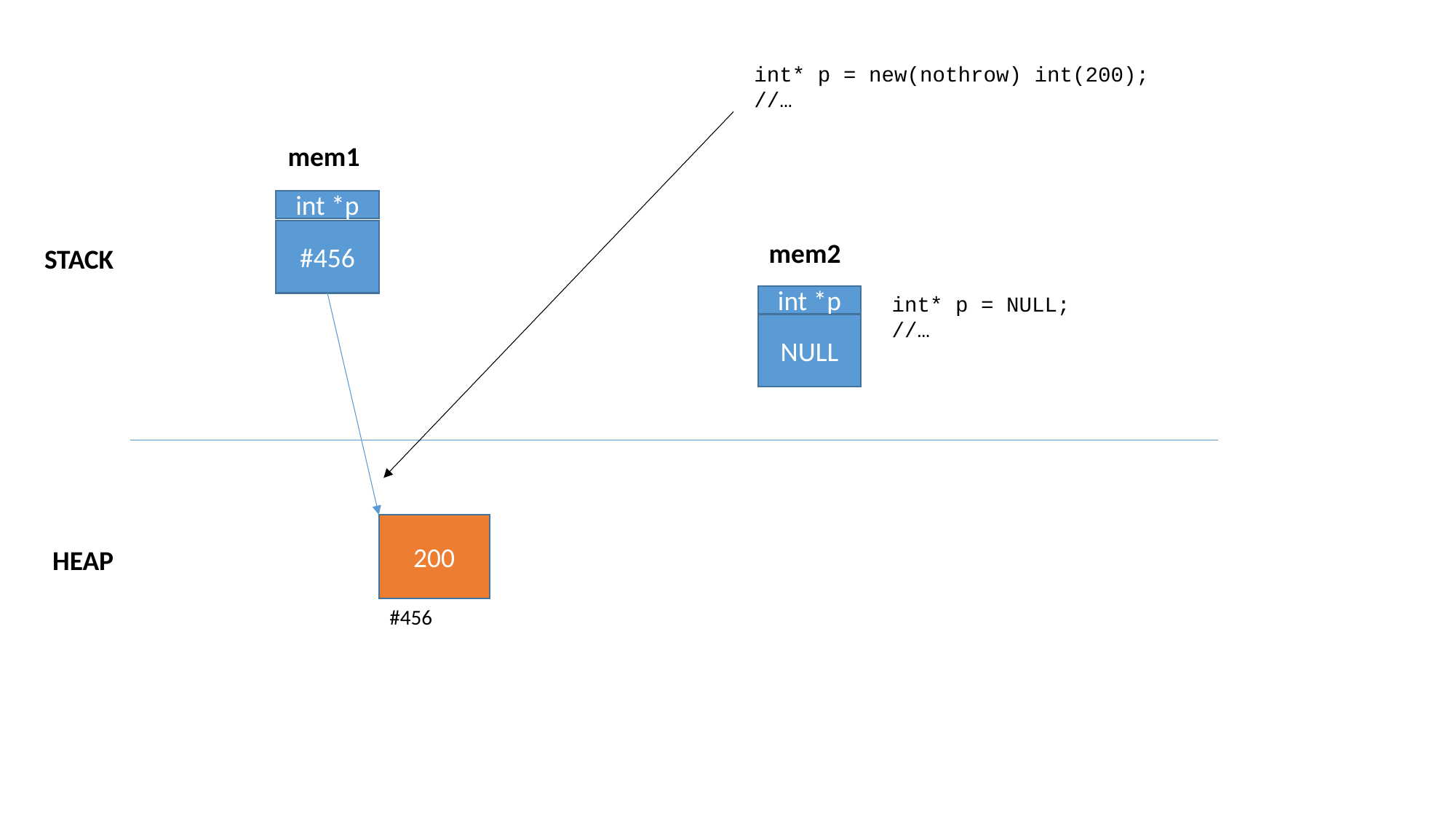

int* p = new(nothrow) int(200);
//…

mem1
int *p
#456
mem2
STACK
int* p = NULL;
//…

int *p
NULL
200
HEAP
#456